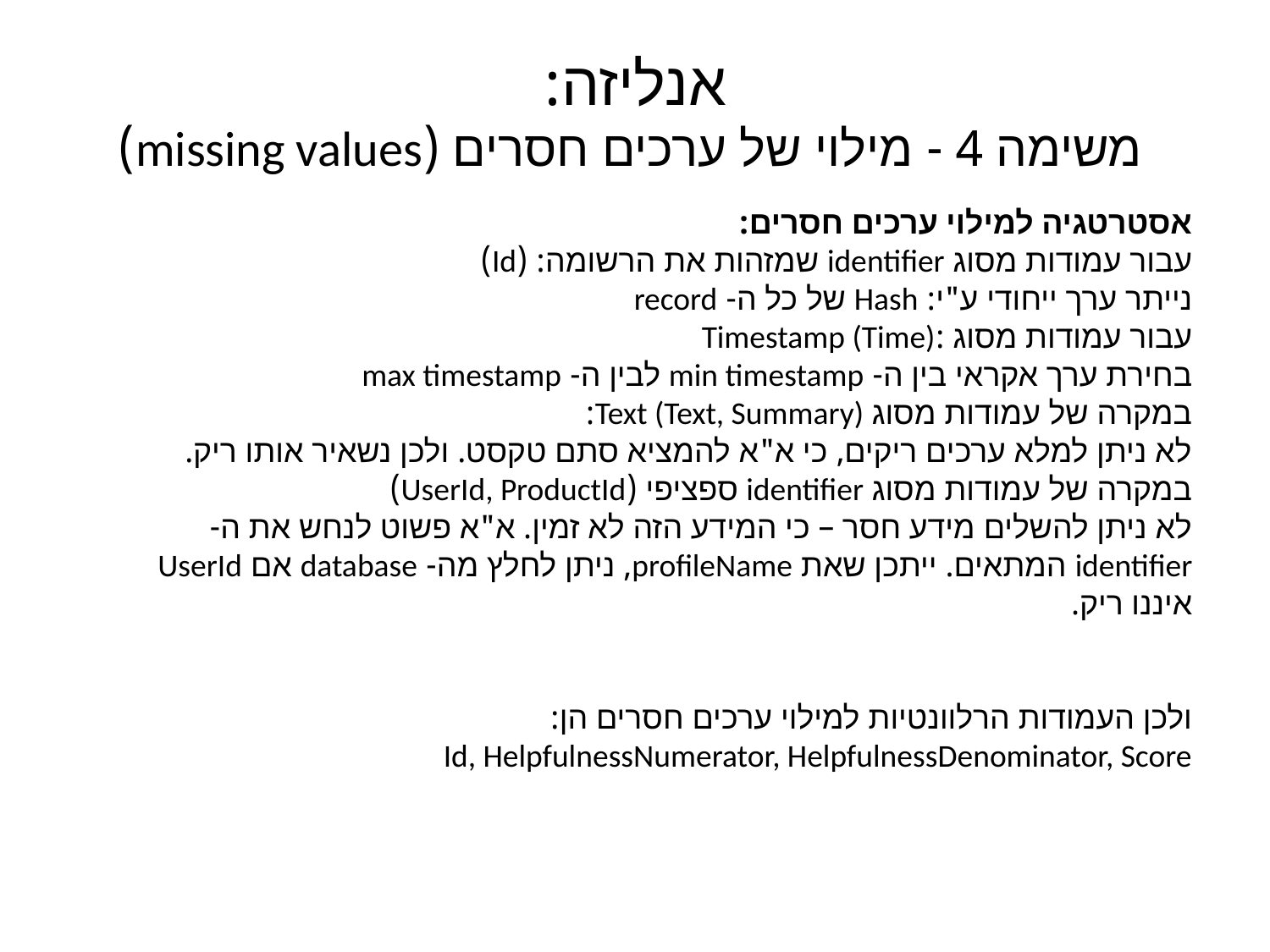

# אנליזה:
משימה 4 - מילוי של ערכים חסרים (missing values)
אסטרטגיה למילוי ערכים חסרים:
עבור עמודות מסוג identifier שמזהות את הרשומה: (Id)
נייתר ערך ייחודי ע"י: Hash של כל ה- record
עבור עמודות מסוג :Timestamp (Time)
בחירת ערך אקראי בין ה- min timestamp לבין ה- max timestamp
במקרה של עמודות מסוג Text (Text, Summary):
לא ניתן למלא ערכים ריקים, כי א"א להמציא סתם טקסט. ולכן נשאיר אותו ריק.
במקרה של עמודות מסוג identifier ספציפי (UserId, ProductId)
לא ניתן להשלים מידע חסר – כי המידע הזה לא זמין. א"א פשוט לנחש את ה- identifier המתאים. ייתכן שאת profileName, ניתן לחלץ מה- database אם UserId איננו ריק.

ולכן העמודות הרלוונטיות למילוי ערכים חסרים הן:
Id, HelpfulnessNumerator, HelpfulnessDenominator, Score